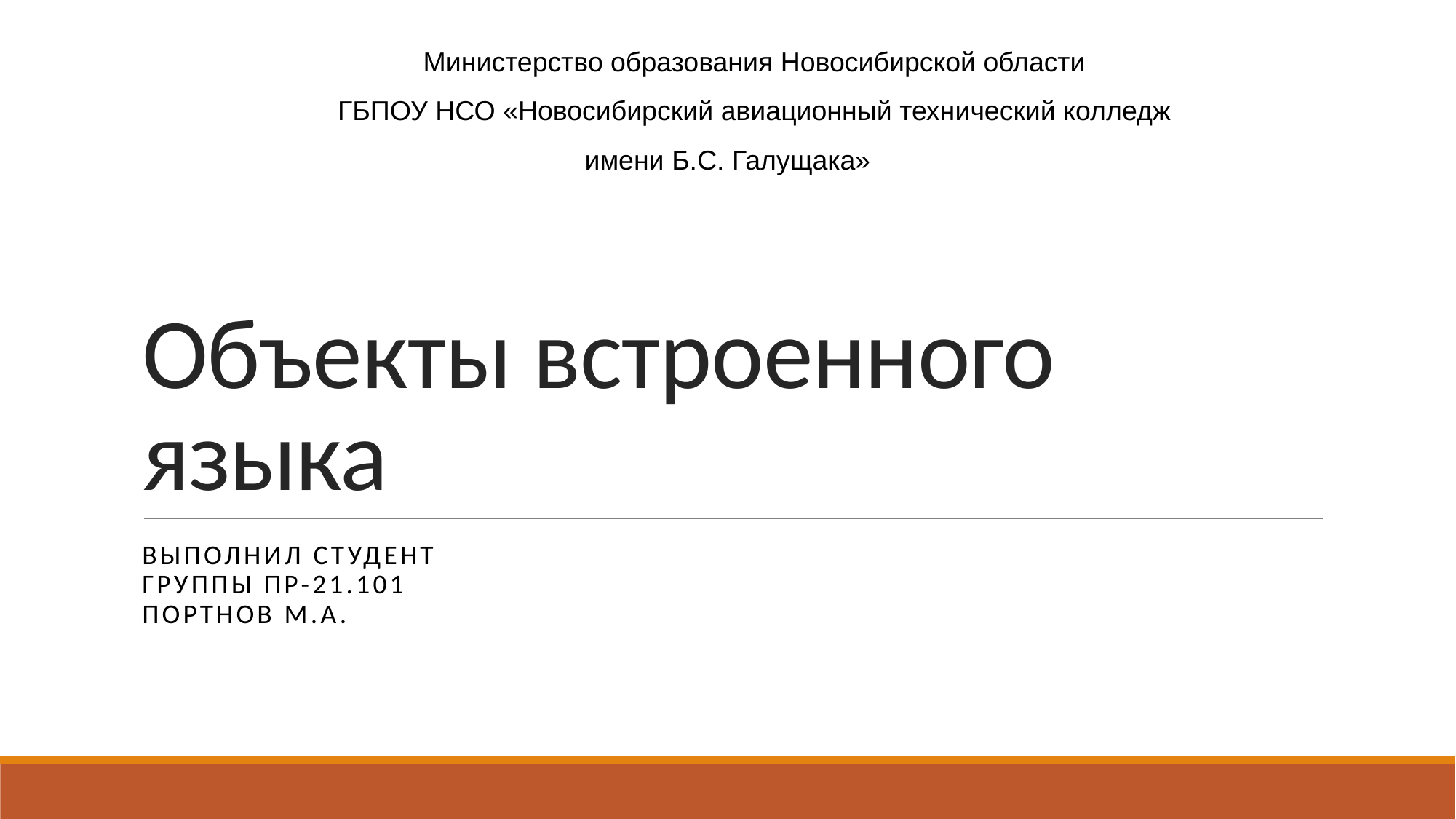

Министерство образования Новосибирской области
ГБПОУ НСО «Новосибирский авиационный технический колледж имени Б.С. Галущака»
# Объекты встроенного языка
Выполнил студент
Группы ПР-21.101
Портнов М.А.